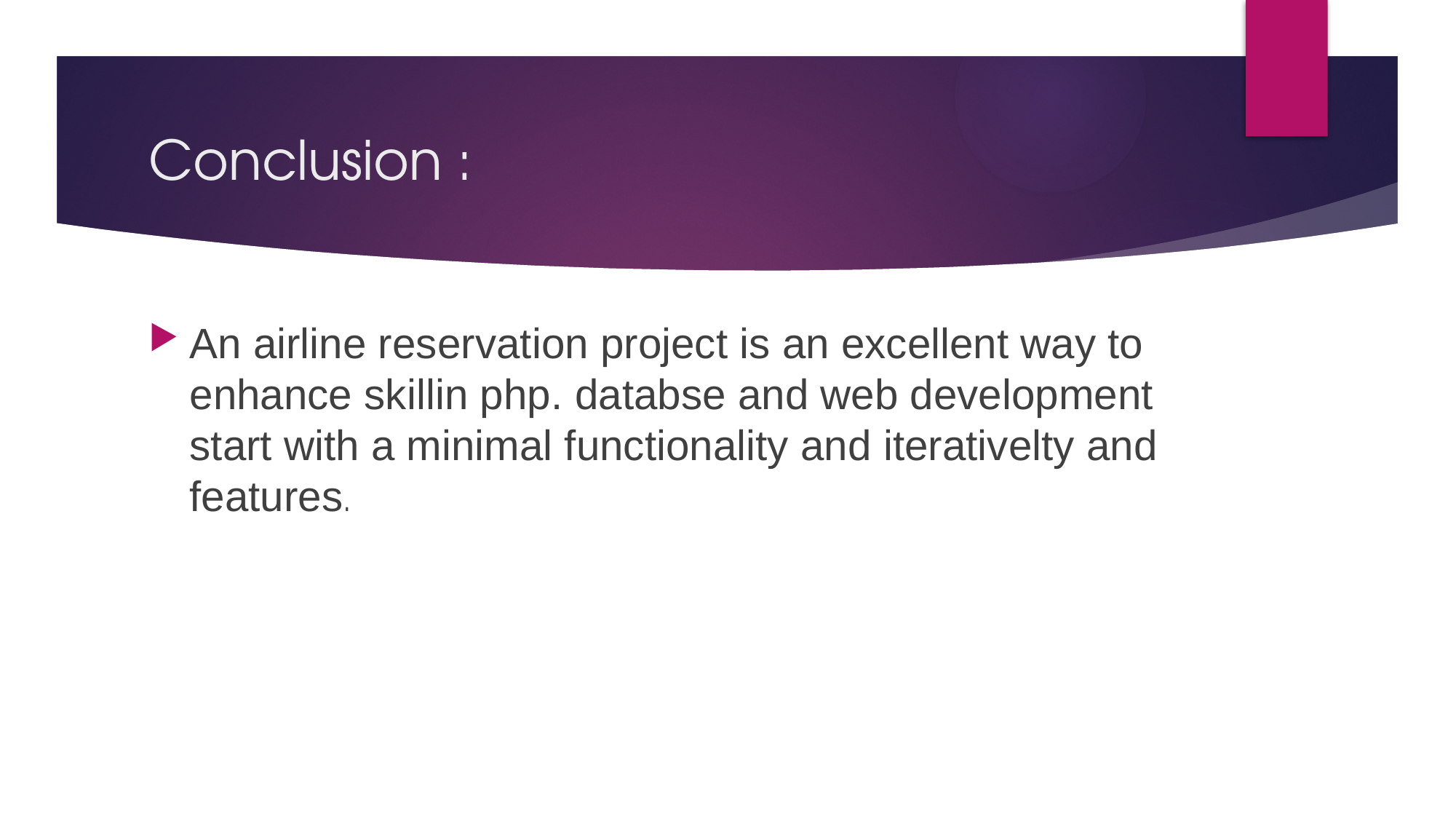

# Conclusion :
An airline reservation project is an excellent way to enhance skillin php. databse and web development start with a minimal functionality and iterativelty and features.